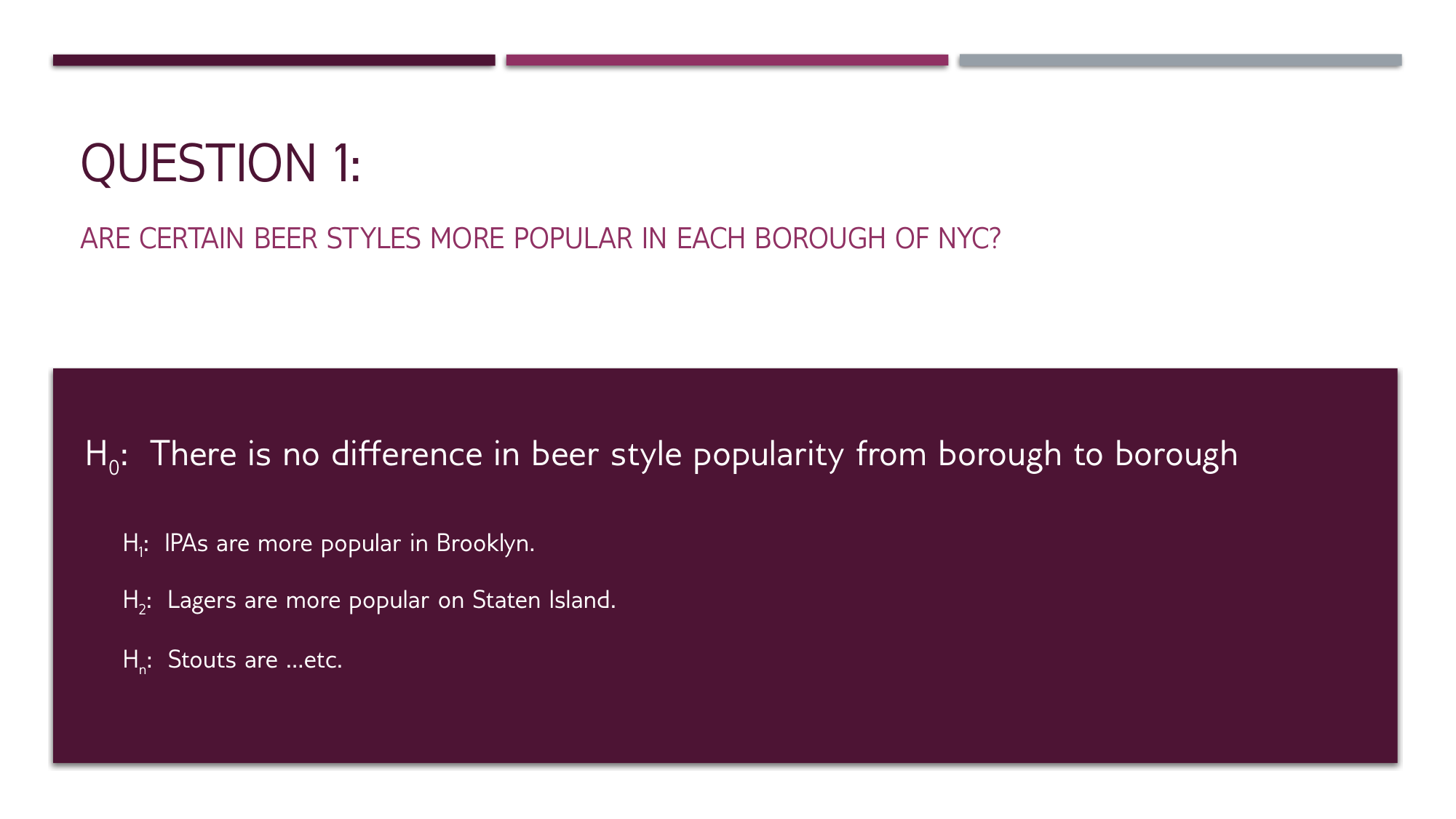

# Question 1:
Are certain beer styles more popular in each borough of NYC?
H0:  There is no difference in beer style popularity from borough to borough
H1:  IPAs are more popular in Brooklyn.
H2:  Lagers are more popular on Staten Island.
Hn:  Stouts are …etc.